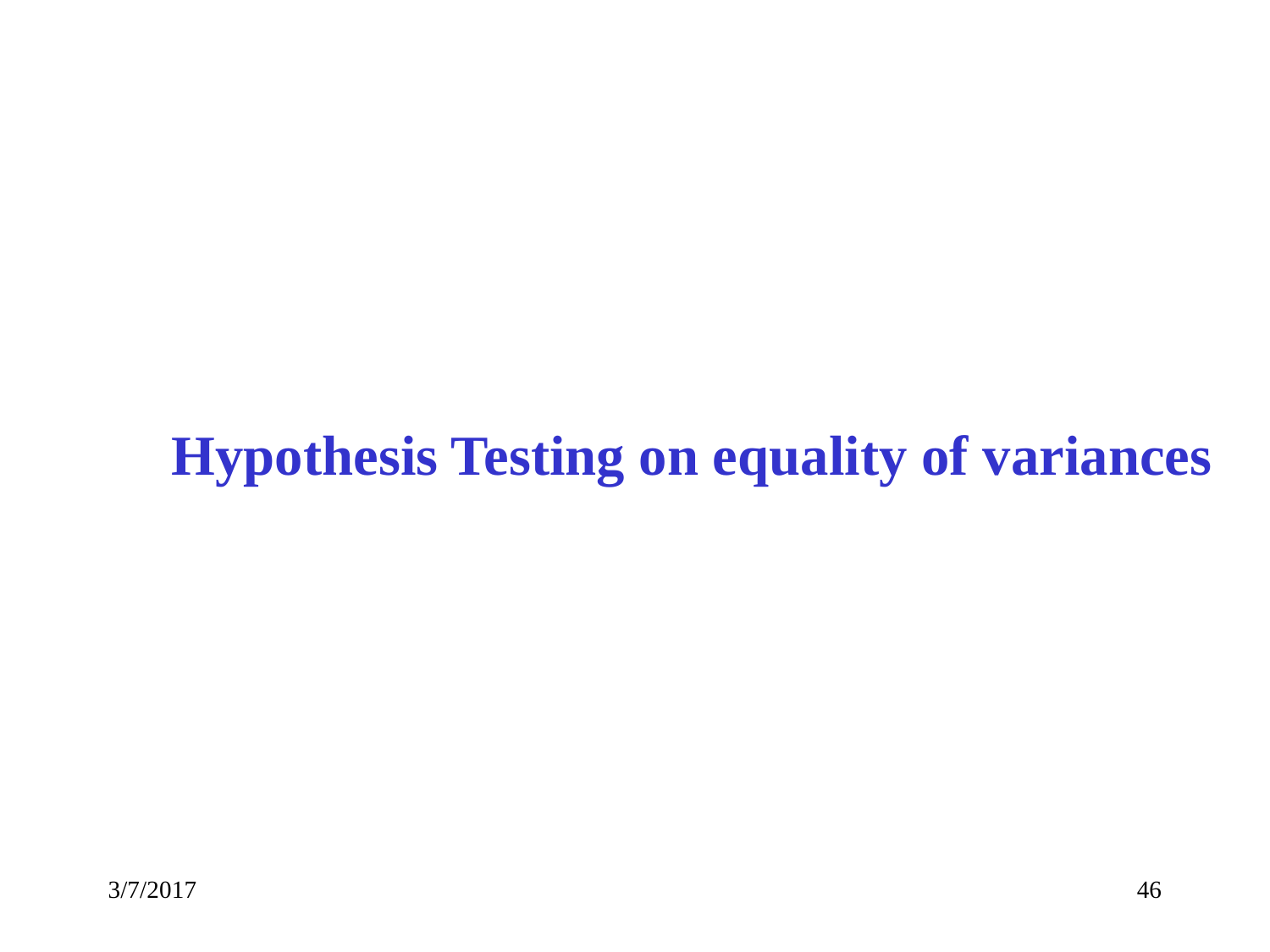

Hypothesis Testing on equality of variances
3/7/2017
46